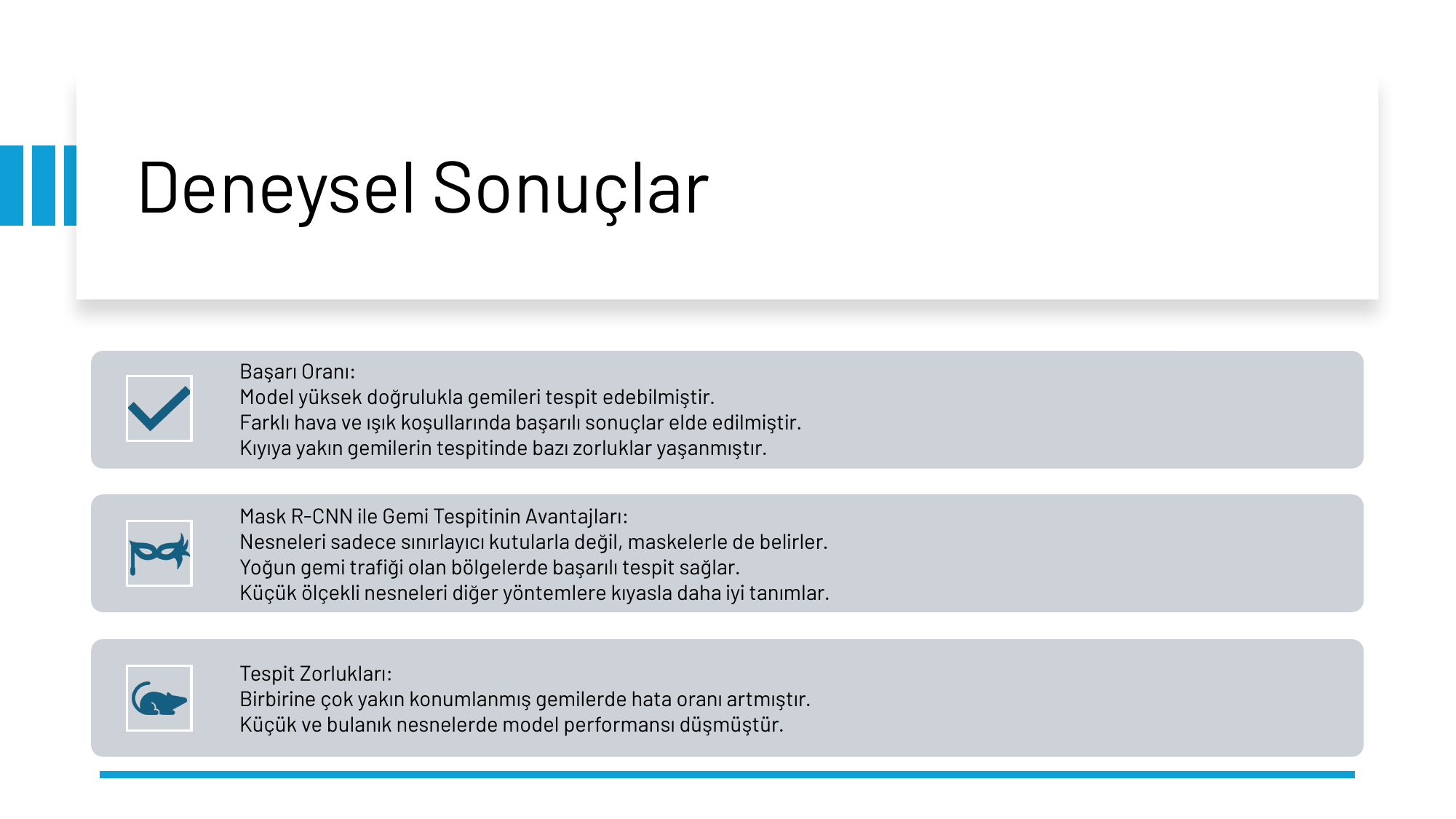

# Deneysel Sonuçlar

Başarı Oranı:
Model yüksek doğrulukla gemileri tespit edebilmiştir.
Farklı hava ve ışık koşullarında başarılı sonuçlar elde edilmiştir.
Kıyıya yakın gemilerin tespitinde bazı zorluklar yaşanmıştır.
Mask R-CNN ile Gemi Tespitinin Avantajları:
Nesneleri sadece sınırlayıcı kutularla değil, maskelerle de belirler.
Yoğun gemi trafiği olan bölgelerde başarılı tespit sağlar.
Küçük ölçekli nesneleri diğer yöntemlere kıyasla daha iyi tanımlar.
Tespit Zorlukları:
Birbirine çok yakın konumlanmış gemilerde hata oranı artmıştır.
Küçük ve bulanık nesnelerde model performansı düşmüştür.